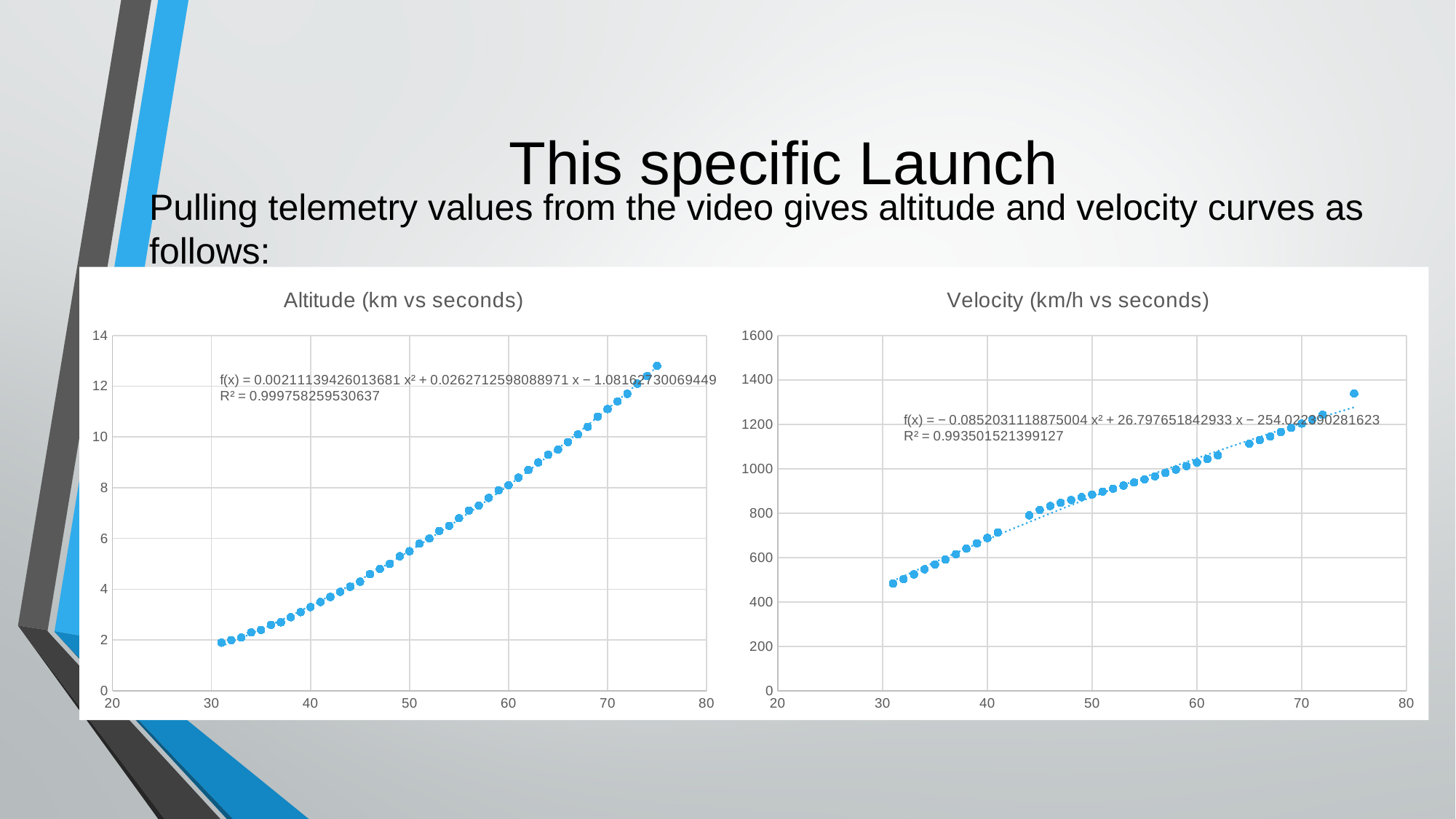

# This specific Launch
Pulling telemetry values from the video gives altitude and velocity curves as follows:

### Chart: Altitude (km vs seconds)

| Category |  |
|---|---|

### Chart: Velocity (km/h vs seconds)

| Category |  |
|---|---|